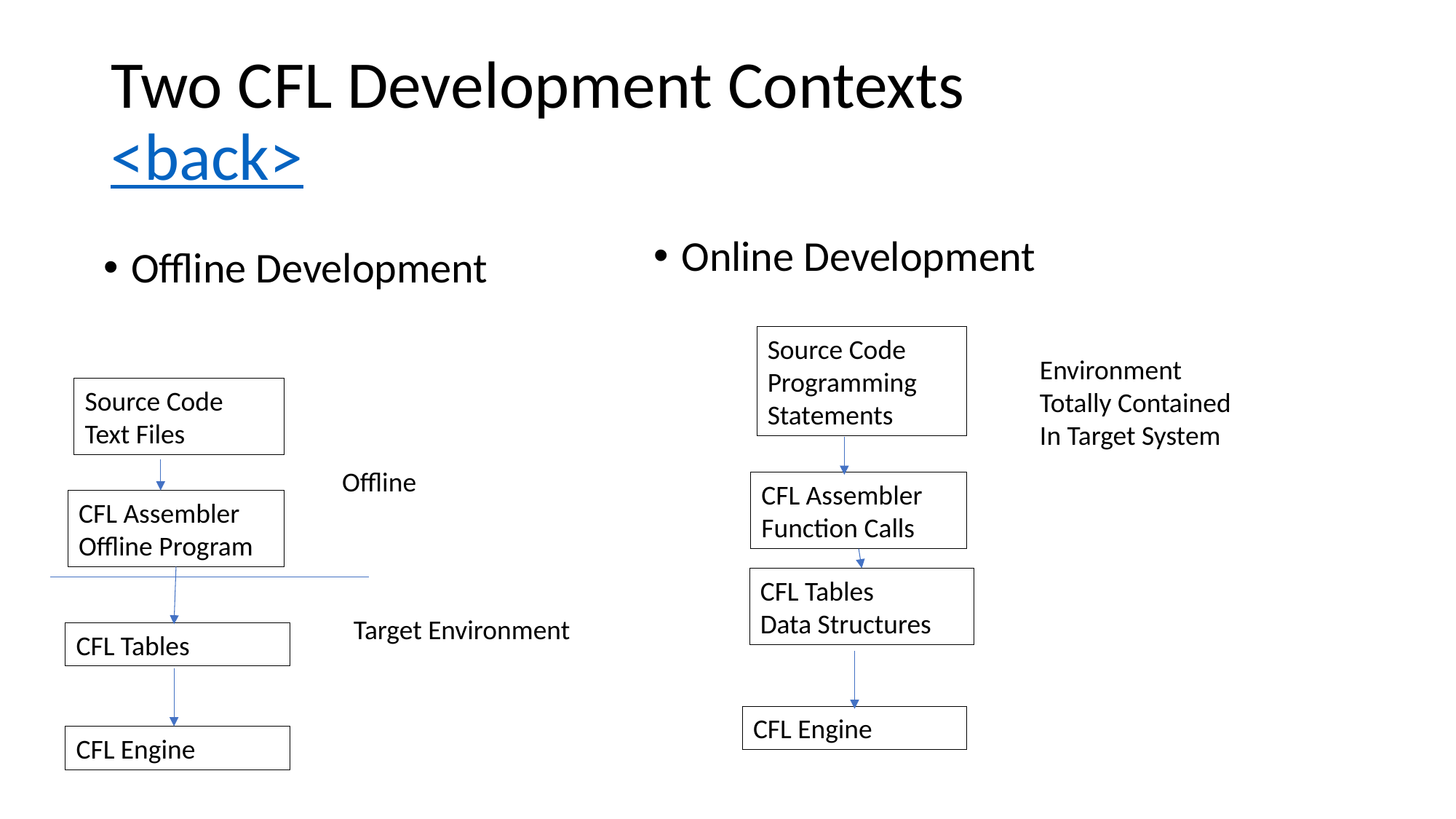

# Two CFL Development Contexts <back>
Online Development
Offline Development
Source Code
Programming Statements
Environment
Totally Contained
In Target System
Source Code
Text Files
Offline
CFL Assembler
Function Calls
CFL Assembler
Offline Program
CFL Tables
Data Structures
Target Environment
CFL Tables
CFL Engine
CFL Engine